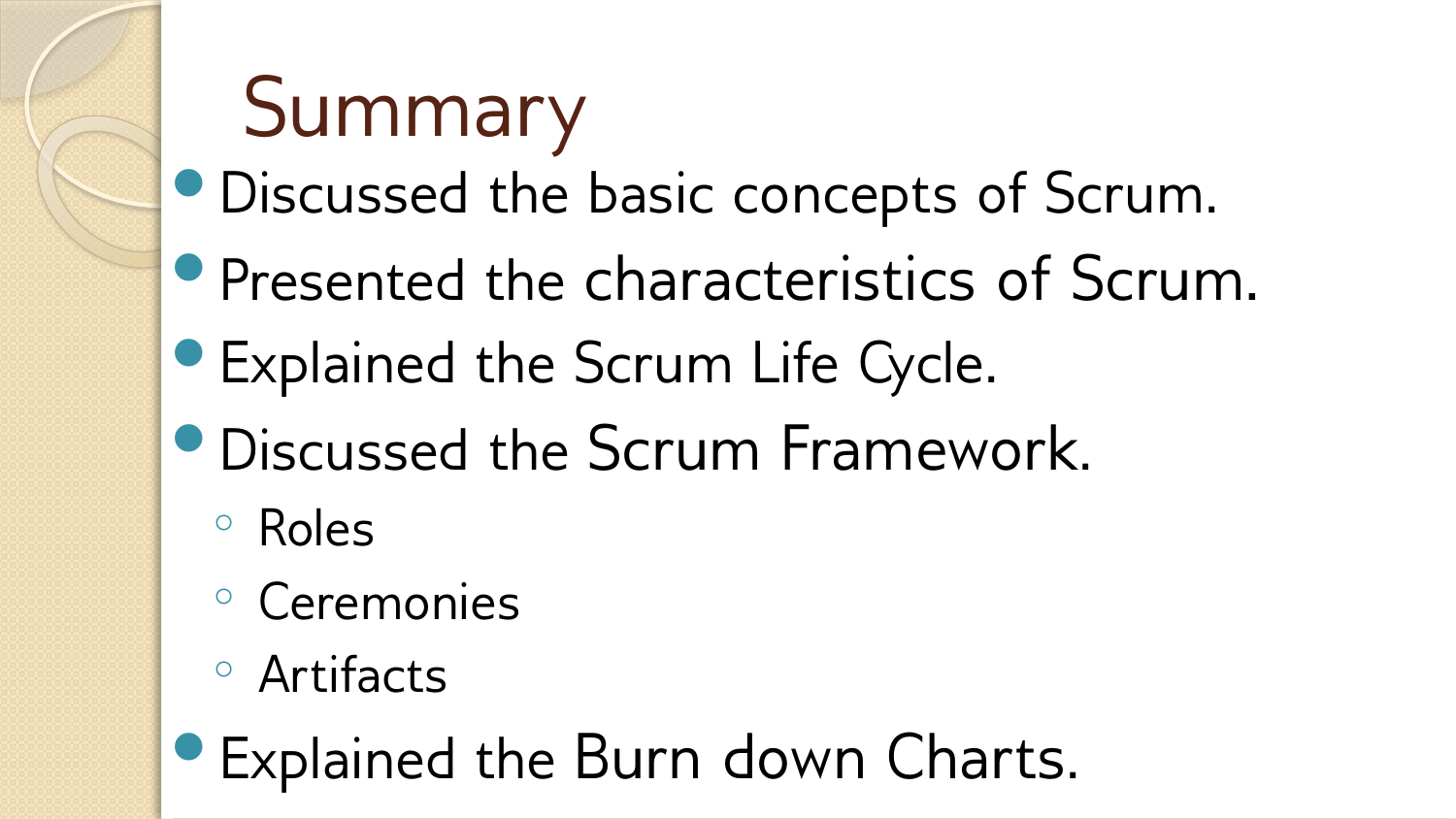

# Summary
Discussed the basic concepts of Scrum.
Presented the characteristics of Scrum.
Explained the Scrum Life Cycle.
Discussed the Scrum Framework.
Roles
Ceremonies
Artifacts
Explained the Burn down Charts.